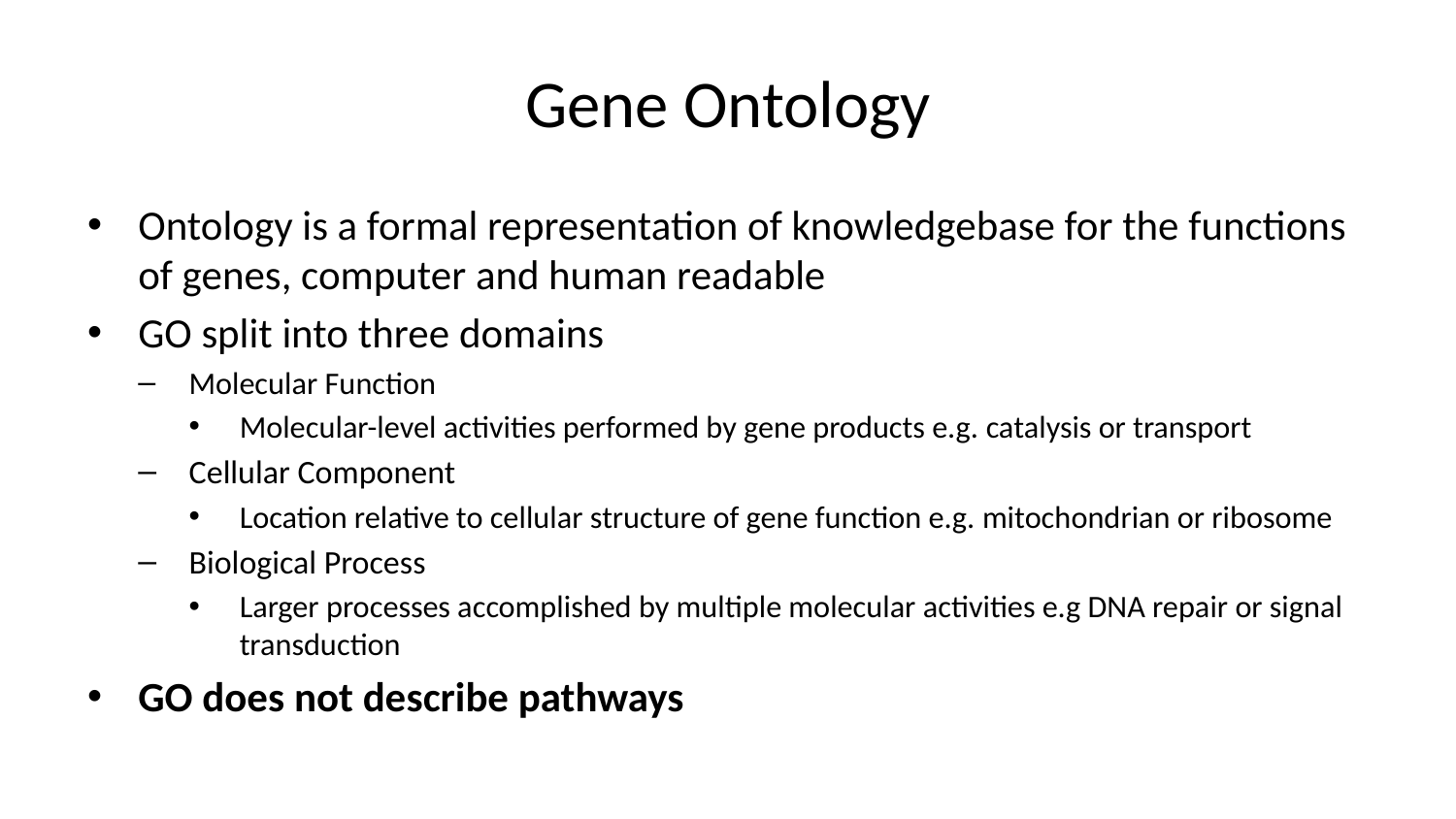

# Gene Ontology
Ontology is a formal representation of knowledgebase for the functions of genes, computer and human readable
GO split into three domains
Molecular Function
Molecular-level activities performed by gene products e.g. catalysis or transport
Cellular Component
Location relative to cellular structure of gene function e.g. mitochondrian or ribosome
Biological Process
Larger processes accomplished by multiple molecular activities e.g DNA repair or signal transduction
GO does not describe pathways